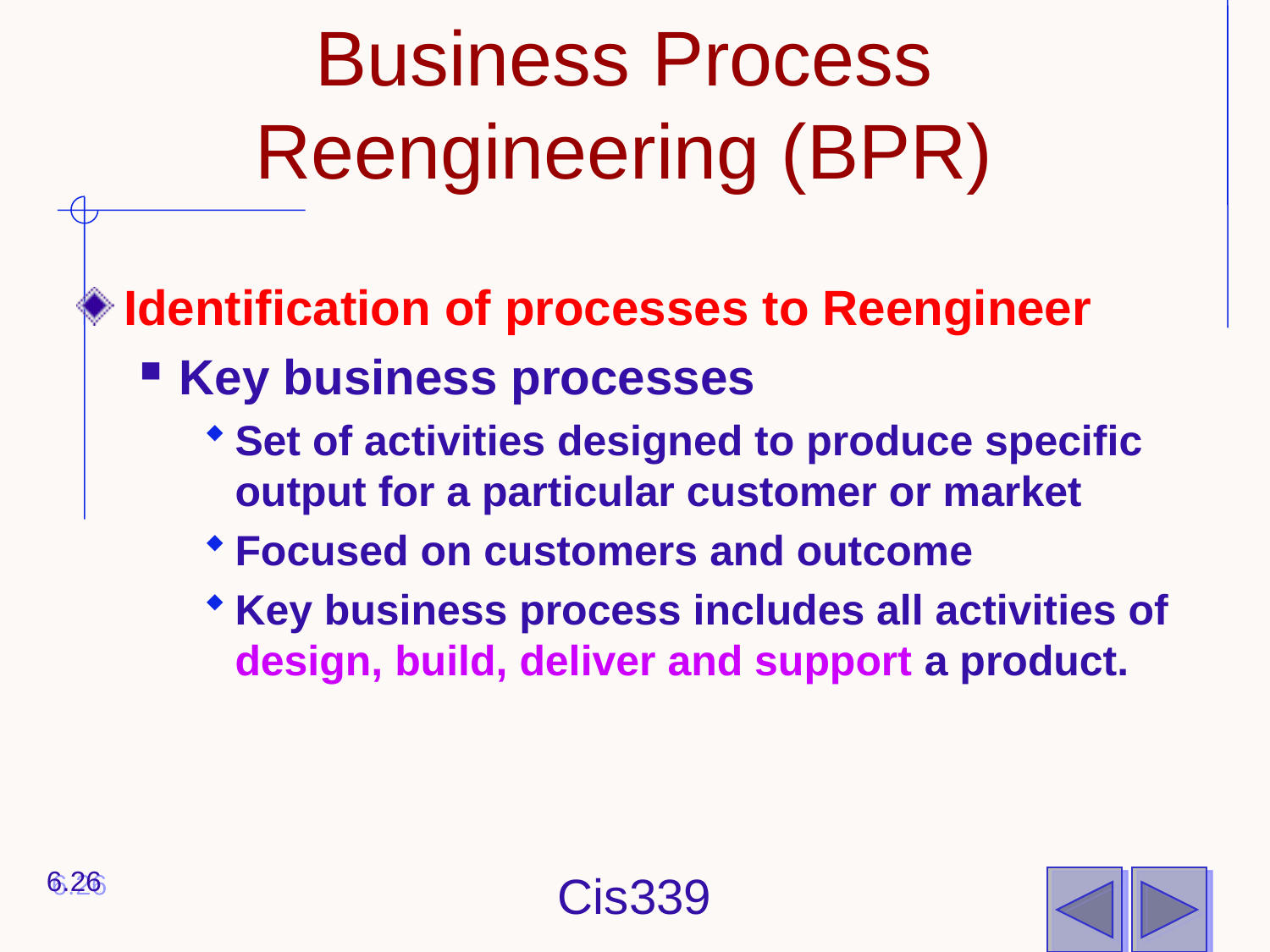

# Business Process Reengineering (BPR)

Identification of processes to Reengineer
Key business processes
Set of activities designed to produce specific output for a particular customer or market
Focused on customers and outcome
Key business process includes all activities of design, build, deliver and support a product.
6.26
Cis339